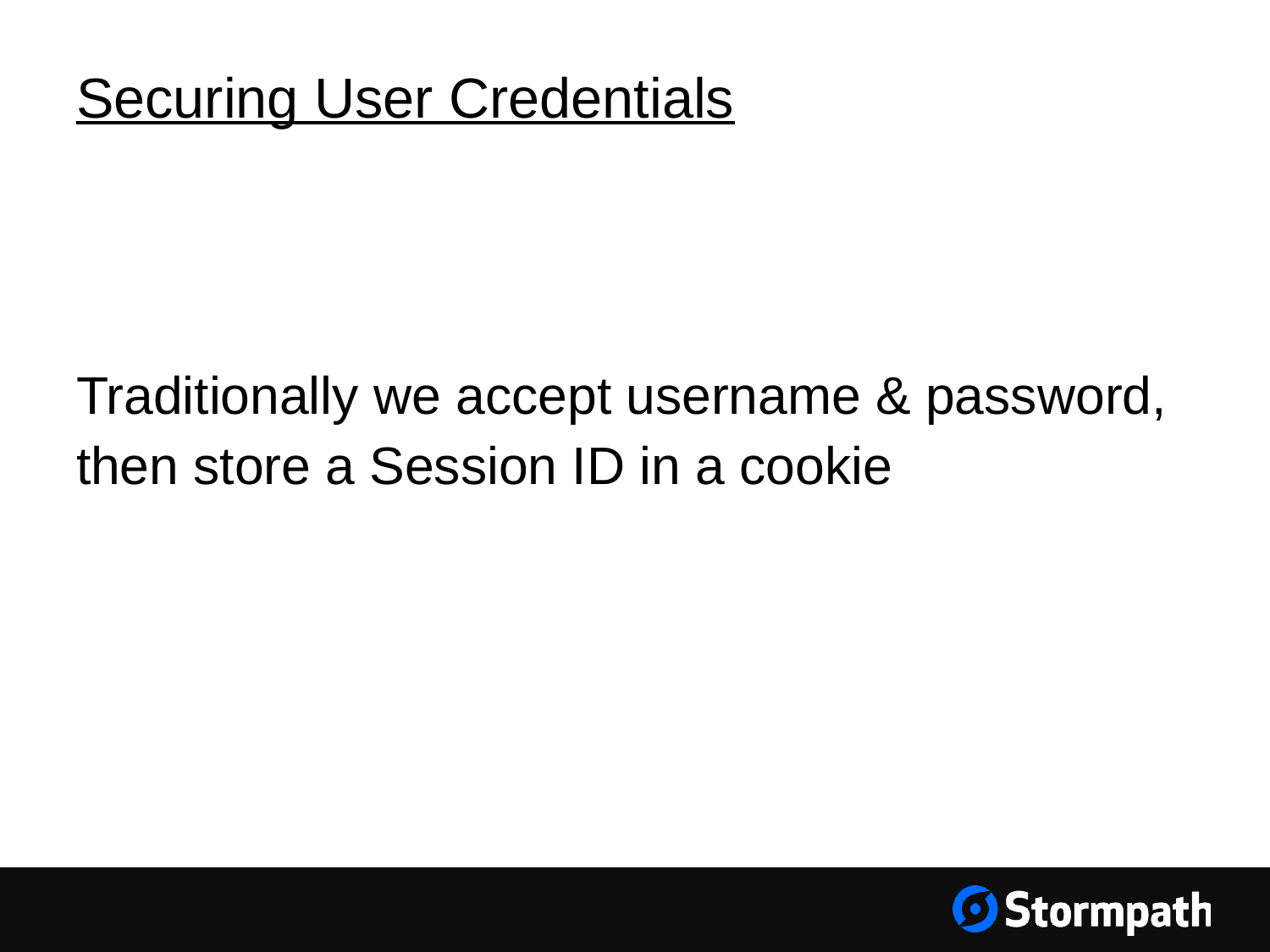

# Securing User Credentials
Traditionally we accept username & password, then store a Session ID in a cookie